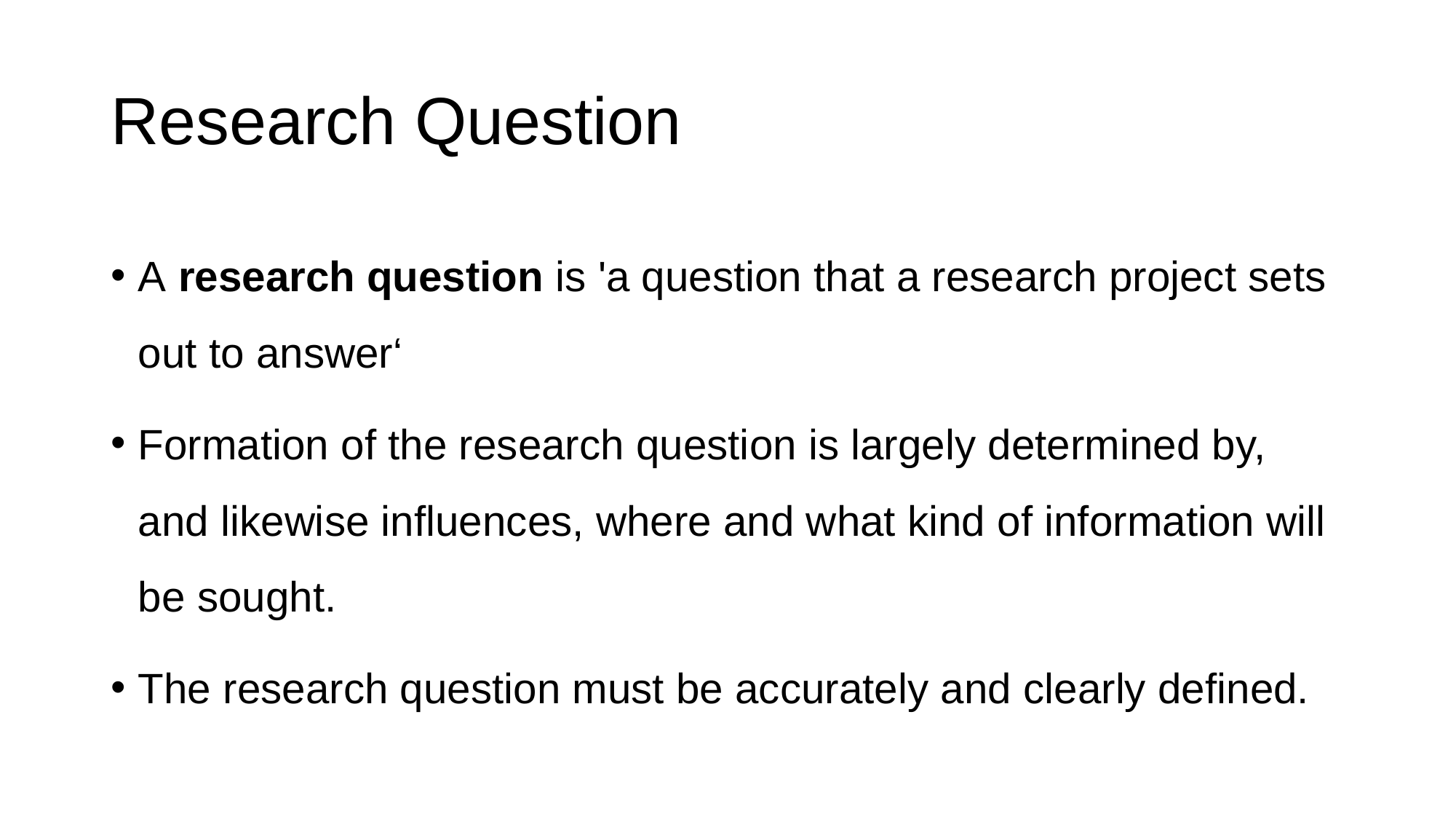

# Research Question
A research question is 'a question that a research project sets out to answer‘
Formation of the research question is largely determined by, and likewise influences, where and what kind of information will be sought.
The research question must be accurately and clearly defined.